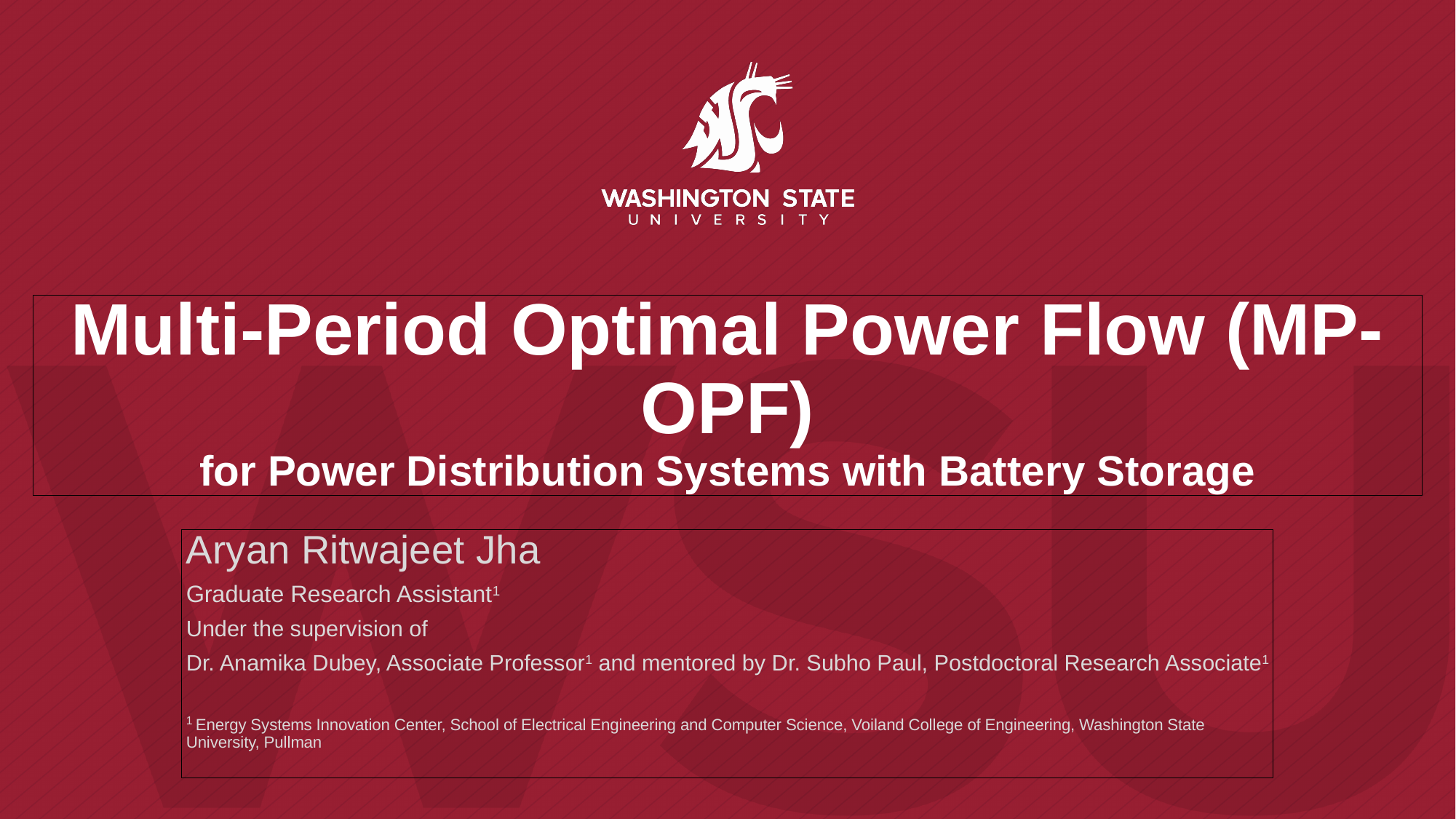

# Multi-Period Optimal Power Flow (MP-OPF) for Power Distribution Systems with Battery Storage
Aryan Ritwajeet Jha
Graduate Research Assistant1
Under the supervision of
Dr. Anamika Dubey, Associate Professor1 and mentored by Dr. Subho Paul, Postdoctoral Research Associate1

1 Energy Systems Innovation Center, School of Electrical Engineering and Computer Science, Voiland College of Engineering, Washington State University, Pullman